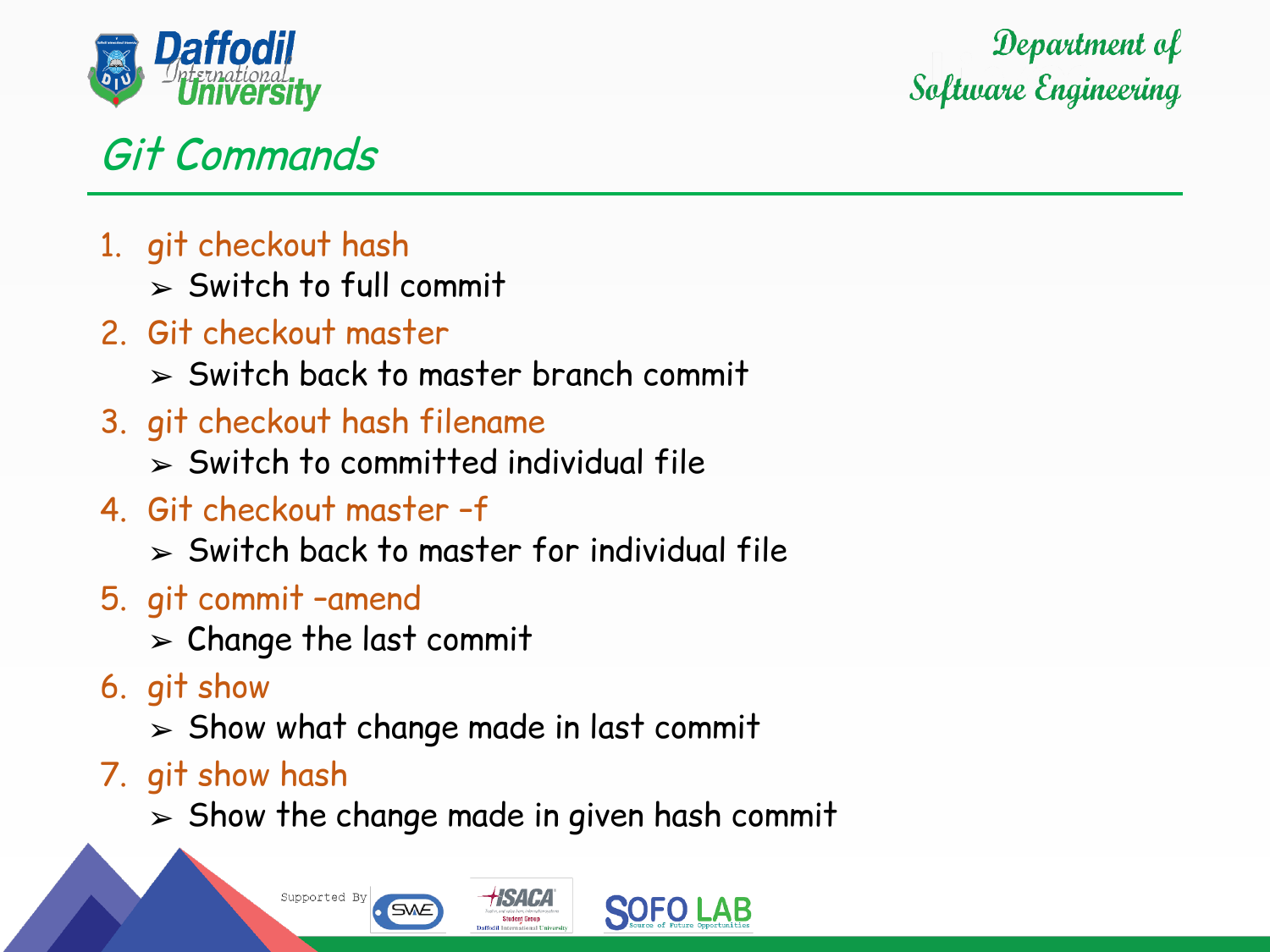

# Git Commands
git checkout hash
Switch to full commit
Git checkout master
Switch back to master branch commit
git checkout hash filename
Switch to committed individual file
Git checkout master –f
Switch back to master for individual file
git commit –amend
Change the last commit
git show
Show what change made in last commit
git show hash
Show the change made in given hash commit